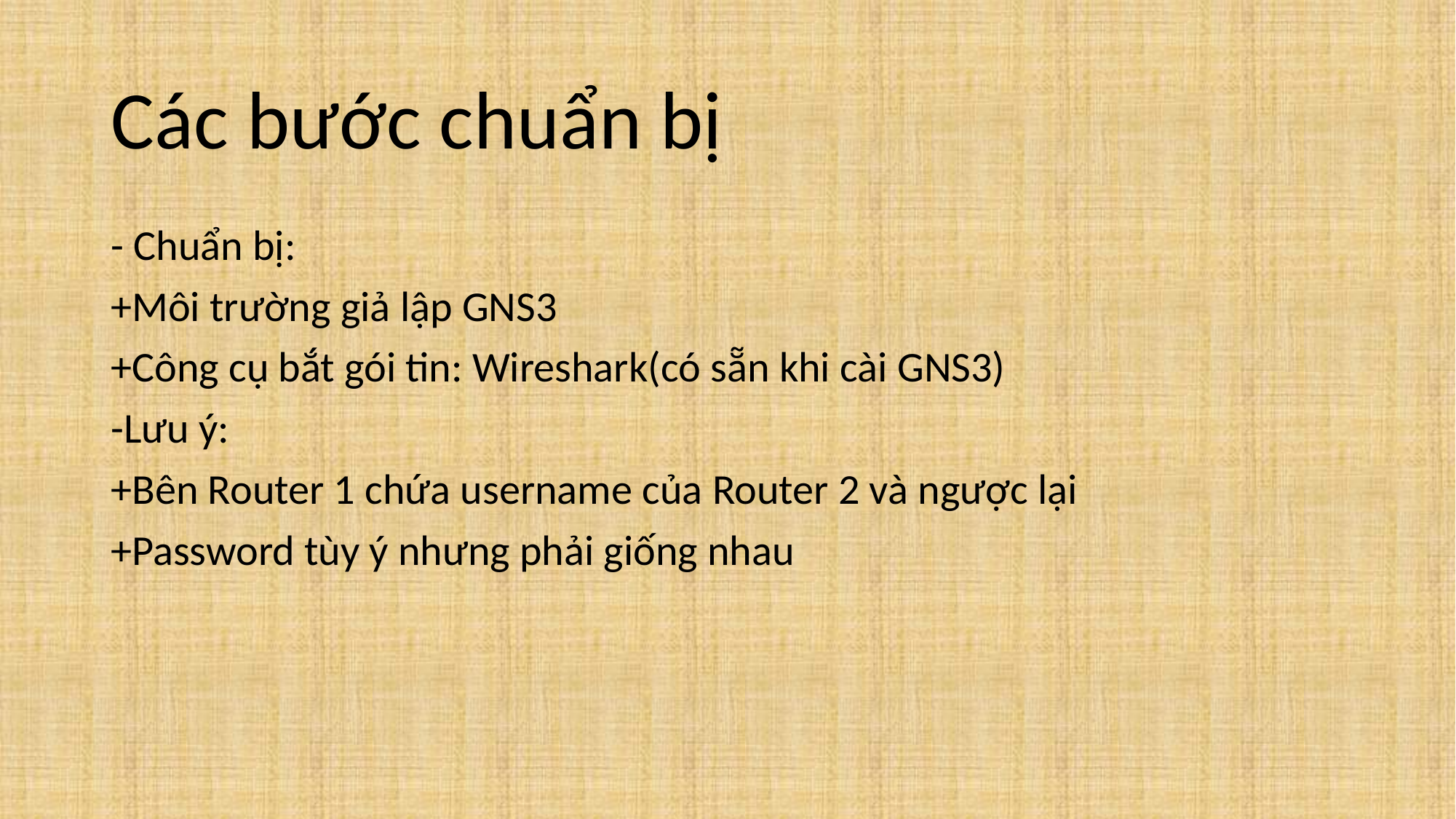

# Các bước chuẩn bị
- Chuẩn bị:
+Môi trường giả lập GNS3
+Công cụ bắt gói tin: Wireshark(có sẵn khi cài GNS3)
-Lưu ý:
+Bên Router 1 chứa username của Router 2 và ngược lại
+Password tùy ý nhưng phải giống nhau